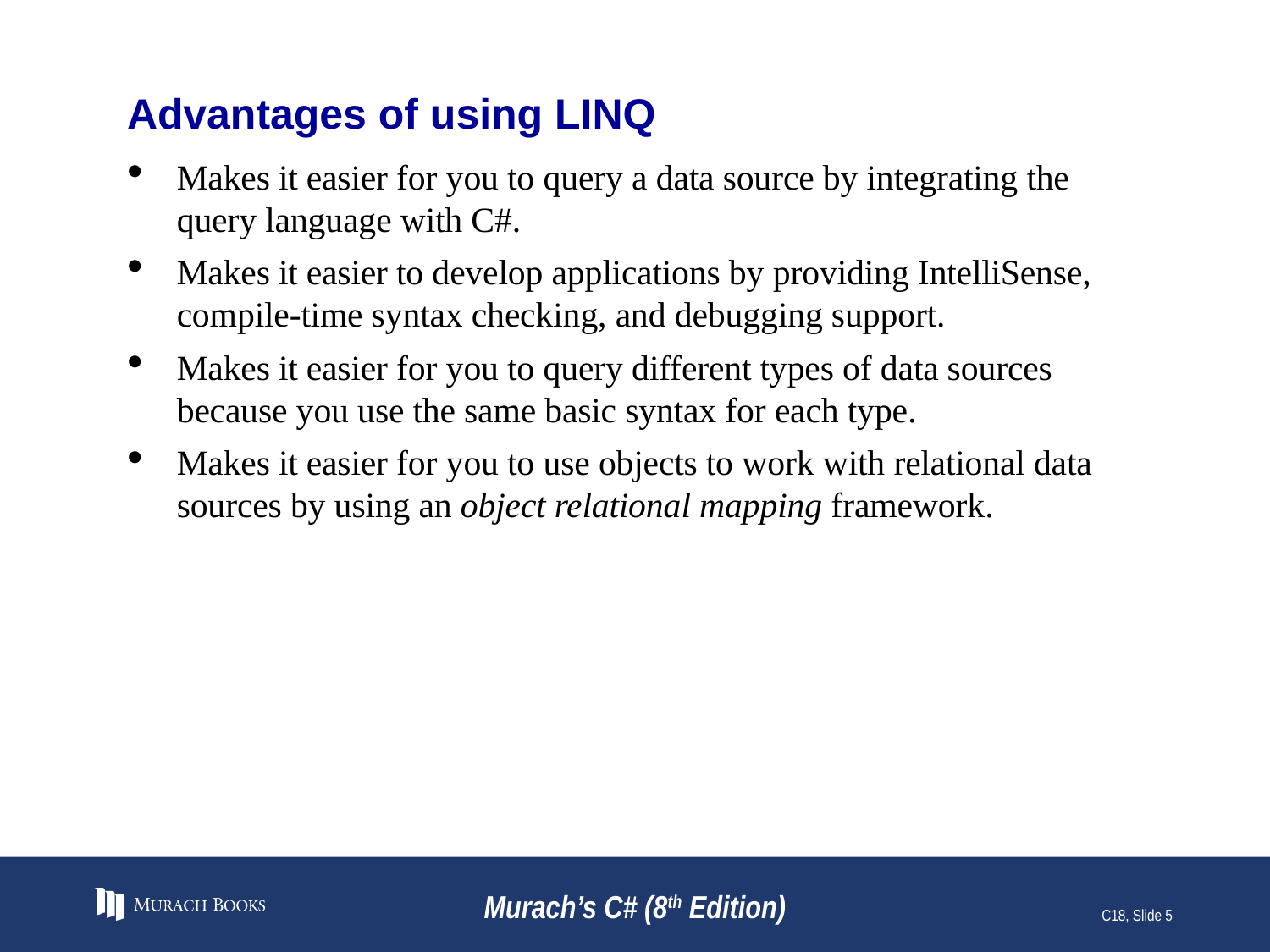

# Advantages of using LINQ
Makes it easier for you to query a data source by integrating the query language with C#.
Makes it easier to develop applications by providing IntelliSense, compile-time syntax checking, and debugging support.
Makes it easier for you to query different types of data sources because you use the same basic syntax for each type.
Makes it easier for you to use objects to work with relational data sources by using an object relational mapping framework.

Murach’s C# (8th Edition)

C18, Slide 5